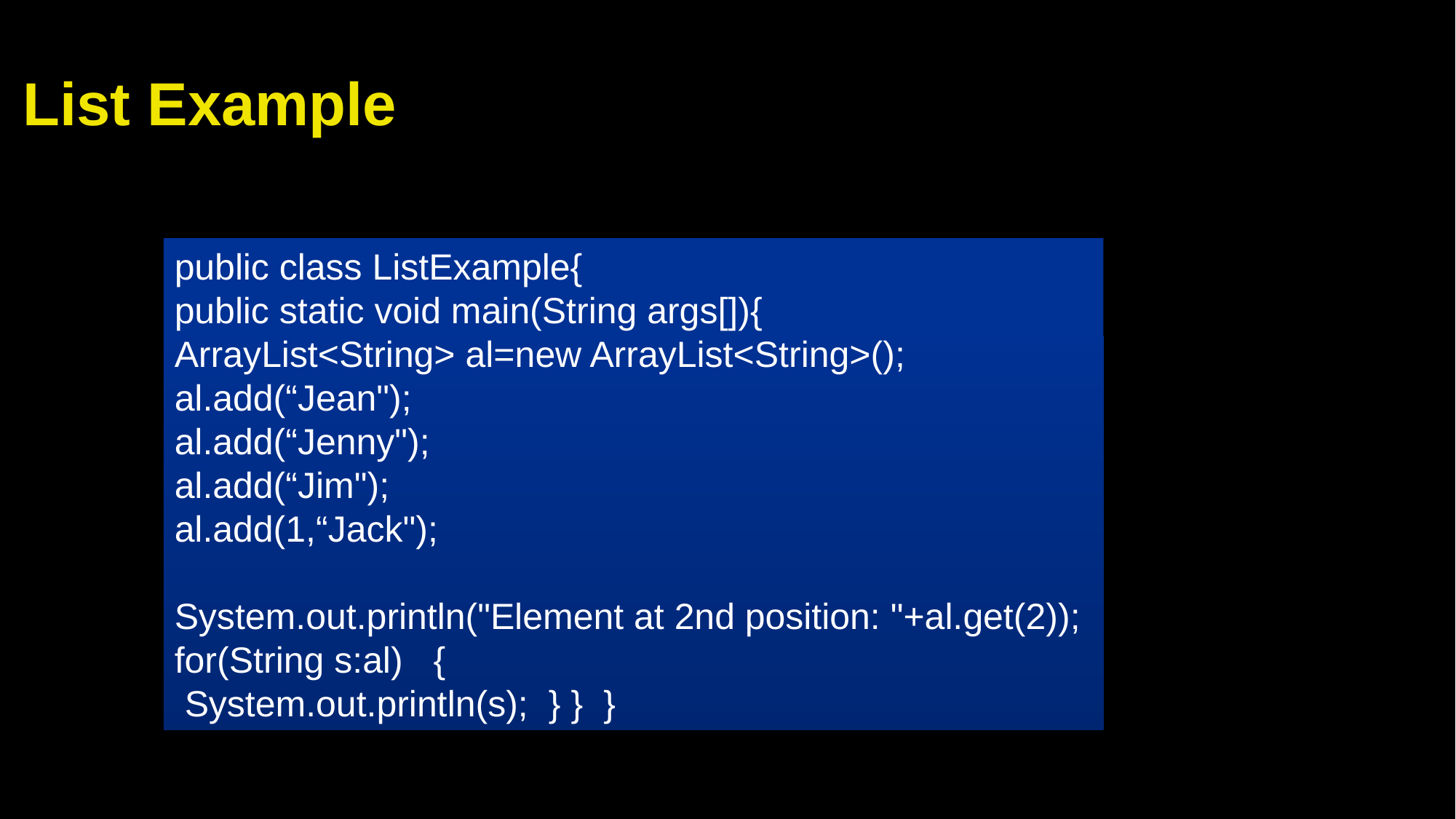

# List Example
public class ListExample{
public static void main(String args[]){
ArrayList<String> al=new ArrayList<String>();
al.add(“Jean");
al.add(“Jenny");
al.add(“Jim");
al.add(1,“Jack");

System.out.println("Element at 2nd position: "+al.get(2));
for(String s:al)   {
 System.out.println(s);  } }  }